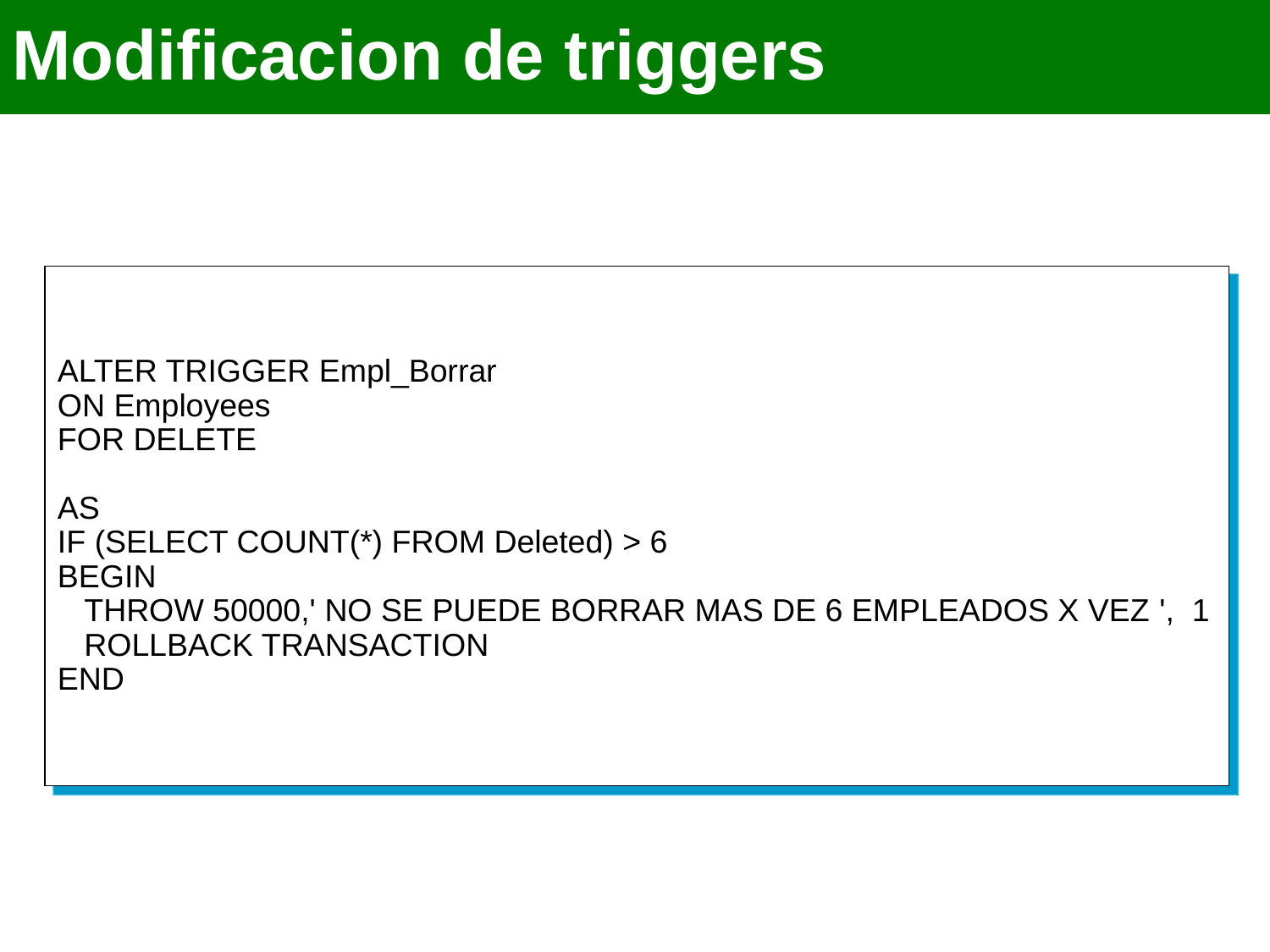

Modificacion de triggers
Modificacion de triggers
ALTER TRIGGER Empl_Borrar
ON Employees
FOR DELETE

AS
IF (SELECT COUNT(*) FROM Deleted) > 6
BEGIN
   THROW 50000,' NO SE PUEDE BORRAR MAS DE 6 EMPLEADOS X VEZ ',  1
   ROLLBACK TRANSACTION
END